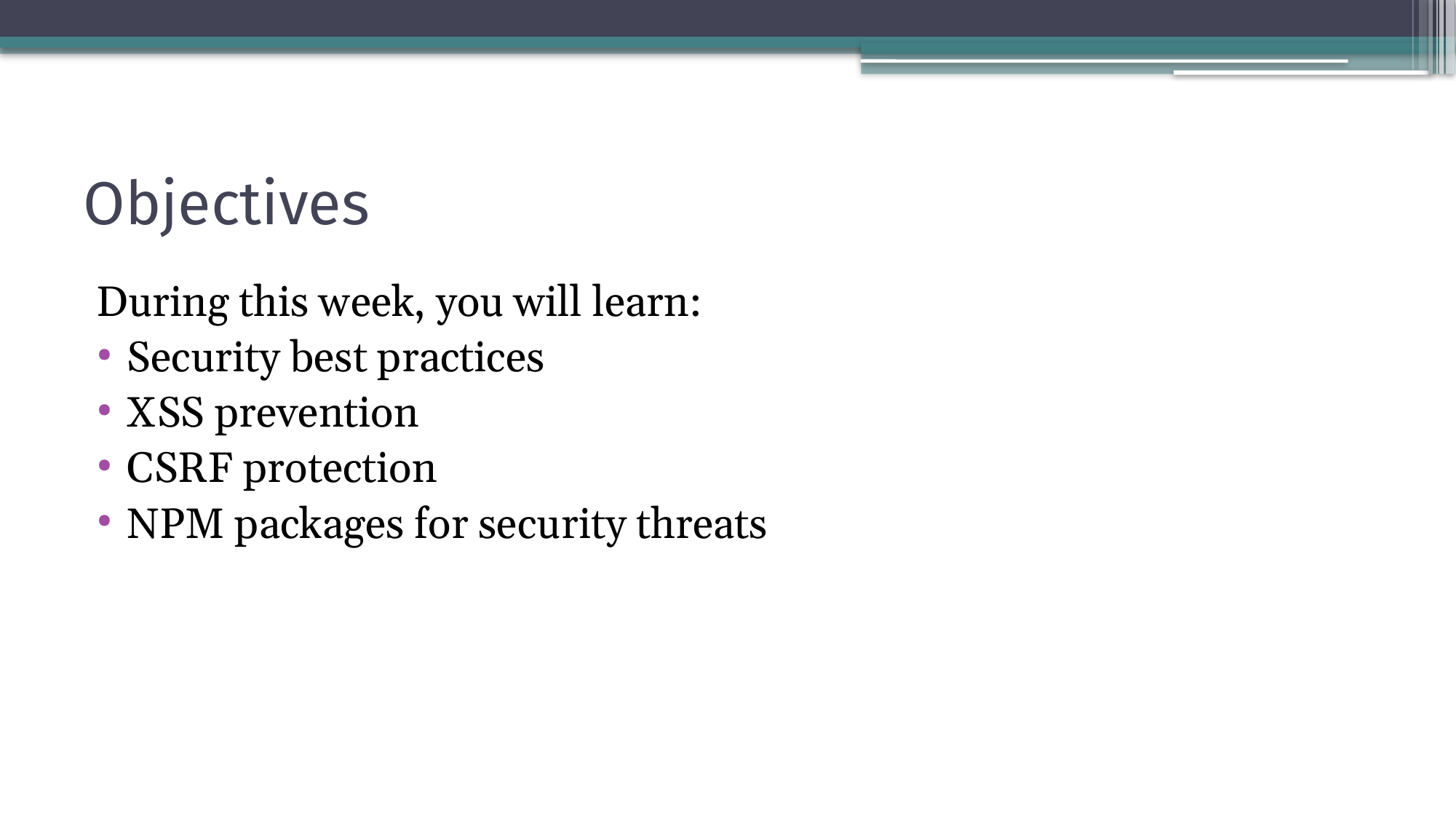

# Objectives
During this week, you will learn:
Security best practices
XSS prevention
CSRF protection
NPM packages for security threats